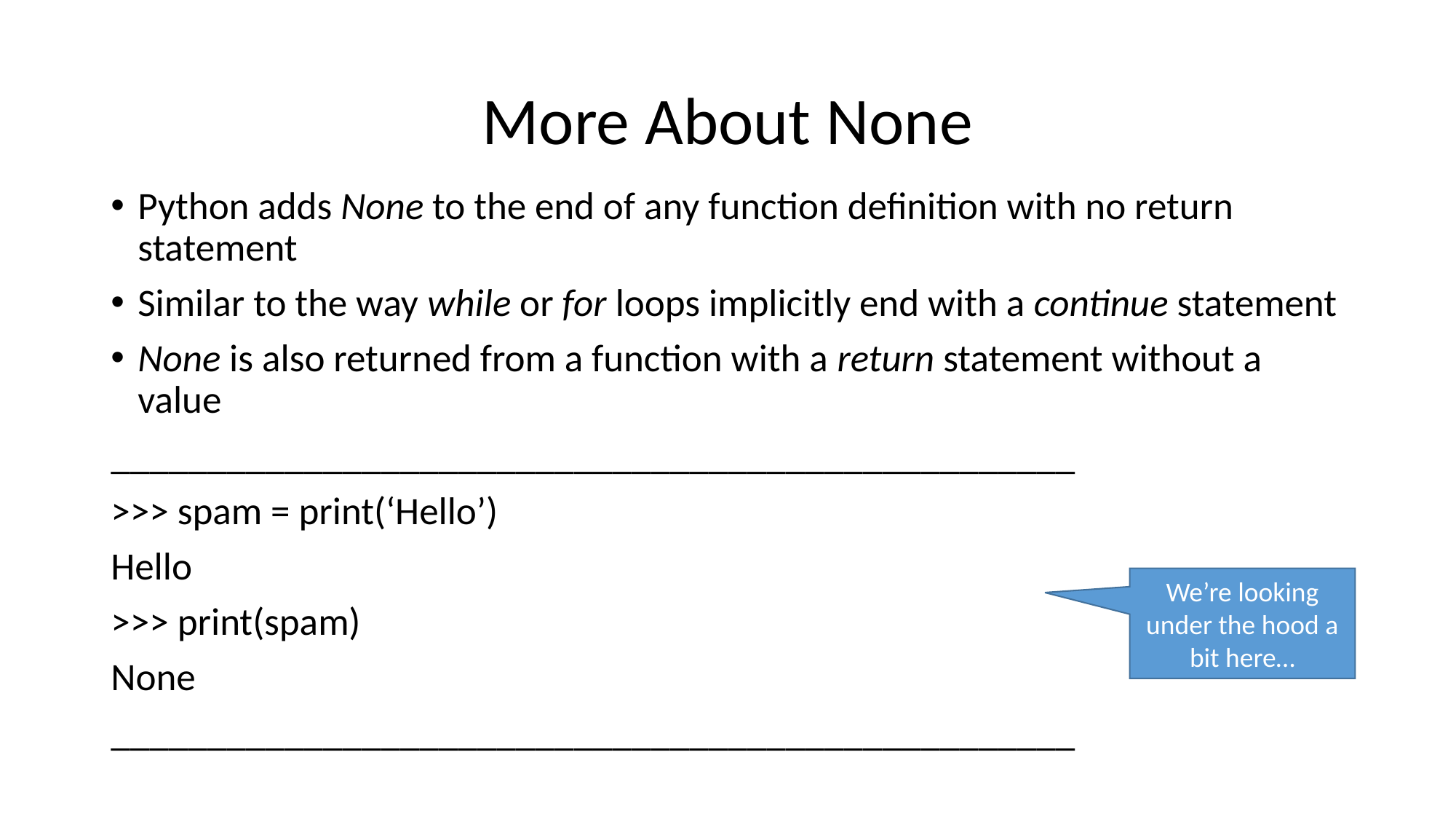

# More About None
Python adds None to the end of any function definition with no return statement
Similar to the way while or for loops implicitly end with a continue statement
None is also returned from a function with a return statement without a value
__________________________________________________
>>> spam = print(‘Hello’)
Hello
>>> print(spam)
None
__________________________________________________
We’re looking under the hood a bit here…